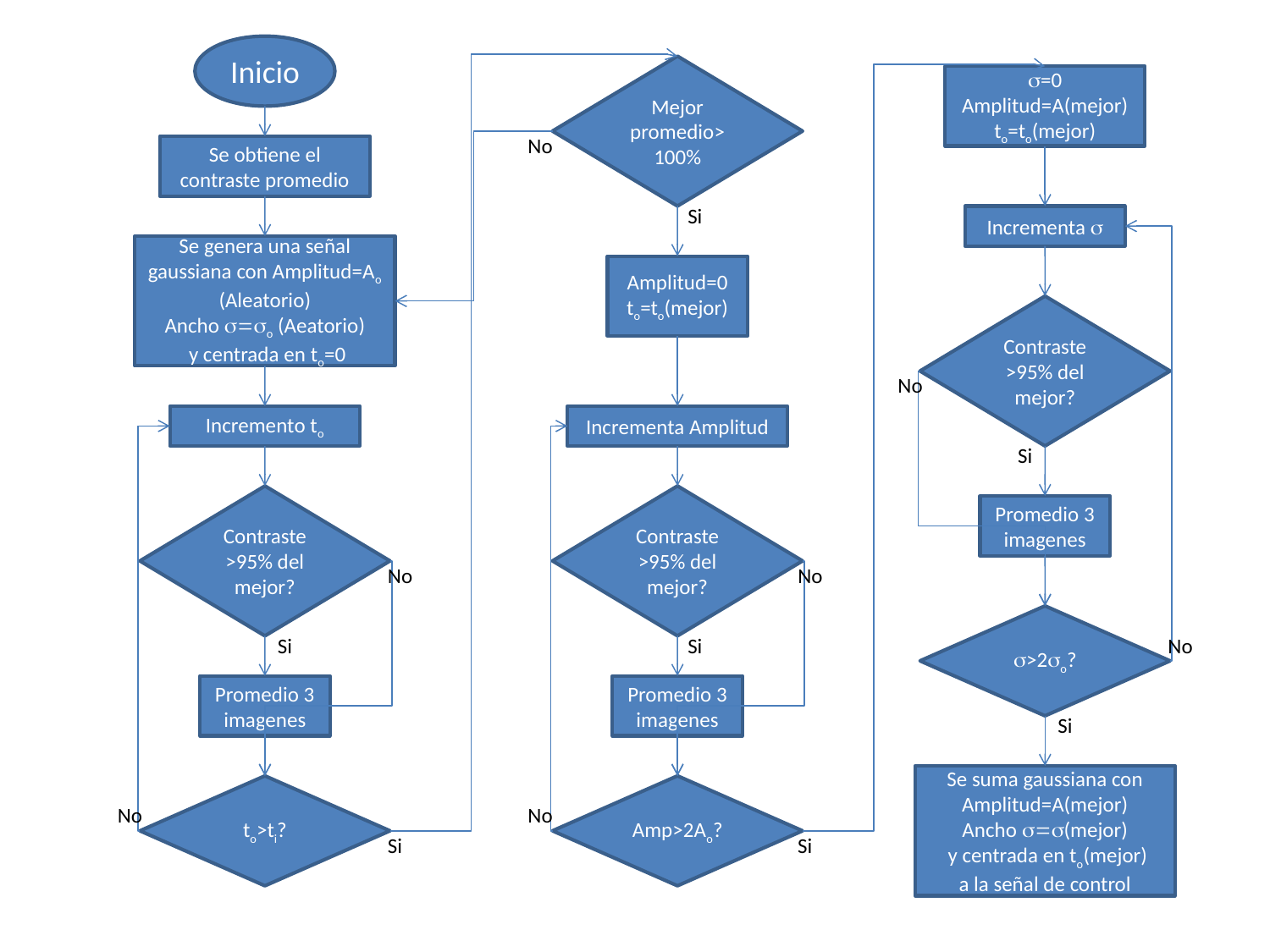

Inicio
Mejor promedio>100%
σ=0
Amplitud=A(mejor)
to=to(mejor)
No
Se obtiene el contraste promedio
Si
Incrementa σ
Se genera una señal gaussiana con Amplitud=Ao (Aleatorio)
Ancho σ=σo (Aeatorio)
 y centrada en to=0
Amplitud=0
to=to(mejor)
Contraste
>95% del mejor?
No
Incremento to
Incrementa Amplitud
Si
Contraste
>95% del mejor?
Contraste
>95% del mejor?
Promedio 3 imagenes
No
No
σ>2σo?
Si
Si
No
Promedio 3 imagenes
Promedio 3 imagenes
Si
Se suma gaussiana con Amplitud=A(mejor)
Ancho σ=σ(mejor)
 y centrada en to(mejor)
a la señal de control
to>ti?
Amp>2Ao?
No
No
Si
Si